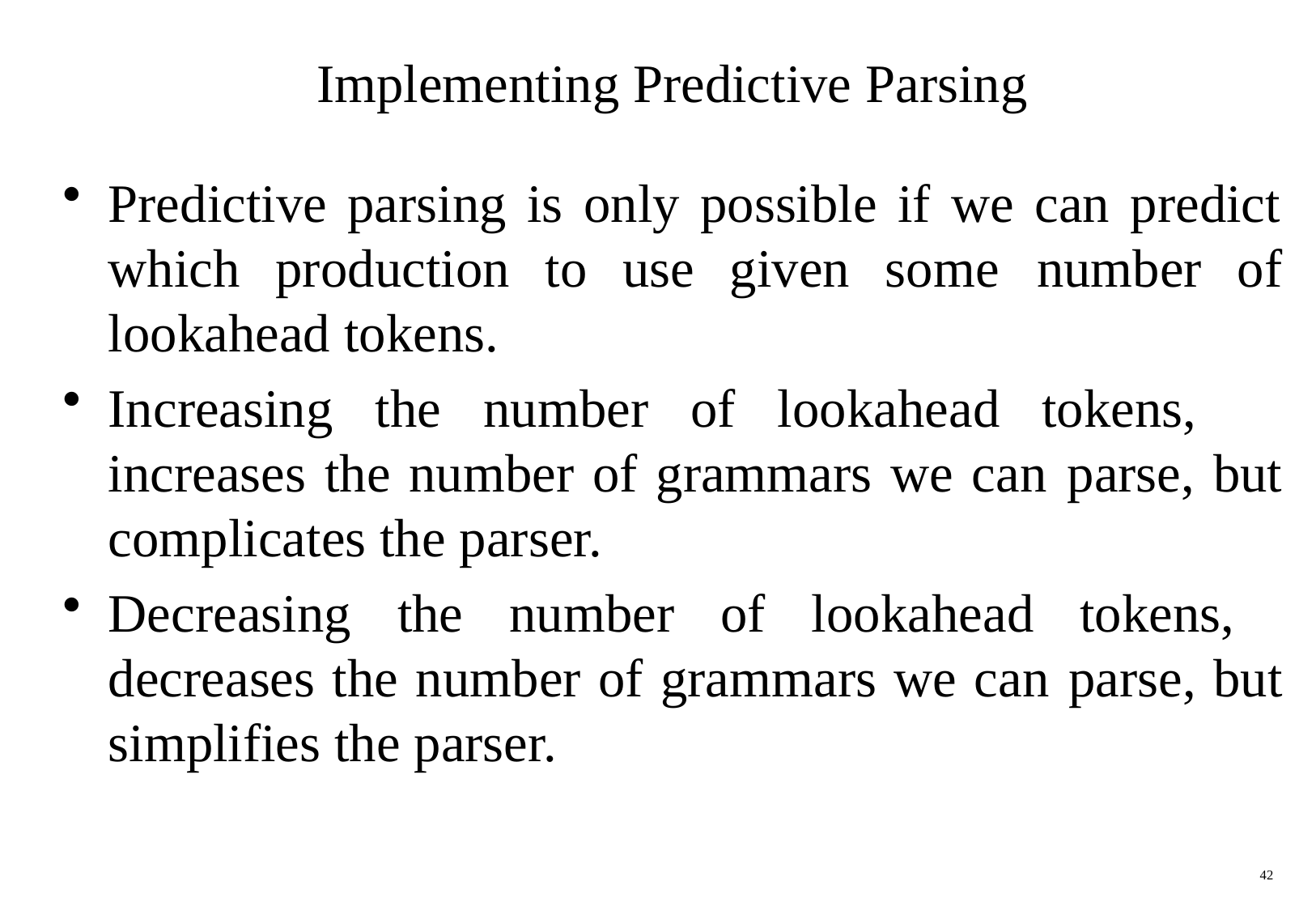

# Implementing Predictive Parsing
Predictive parsing is only possible if we can predict which production to use given some number of lookahead tokens.
Increasing the number of lookahead tokens,   increases the number of grammars we can parse, but complicates the parser.
Decreasing the number of lookahead tokens,  decreases the number of grammars we can parse, but simplifies the parser.
42